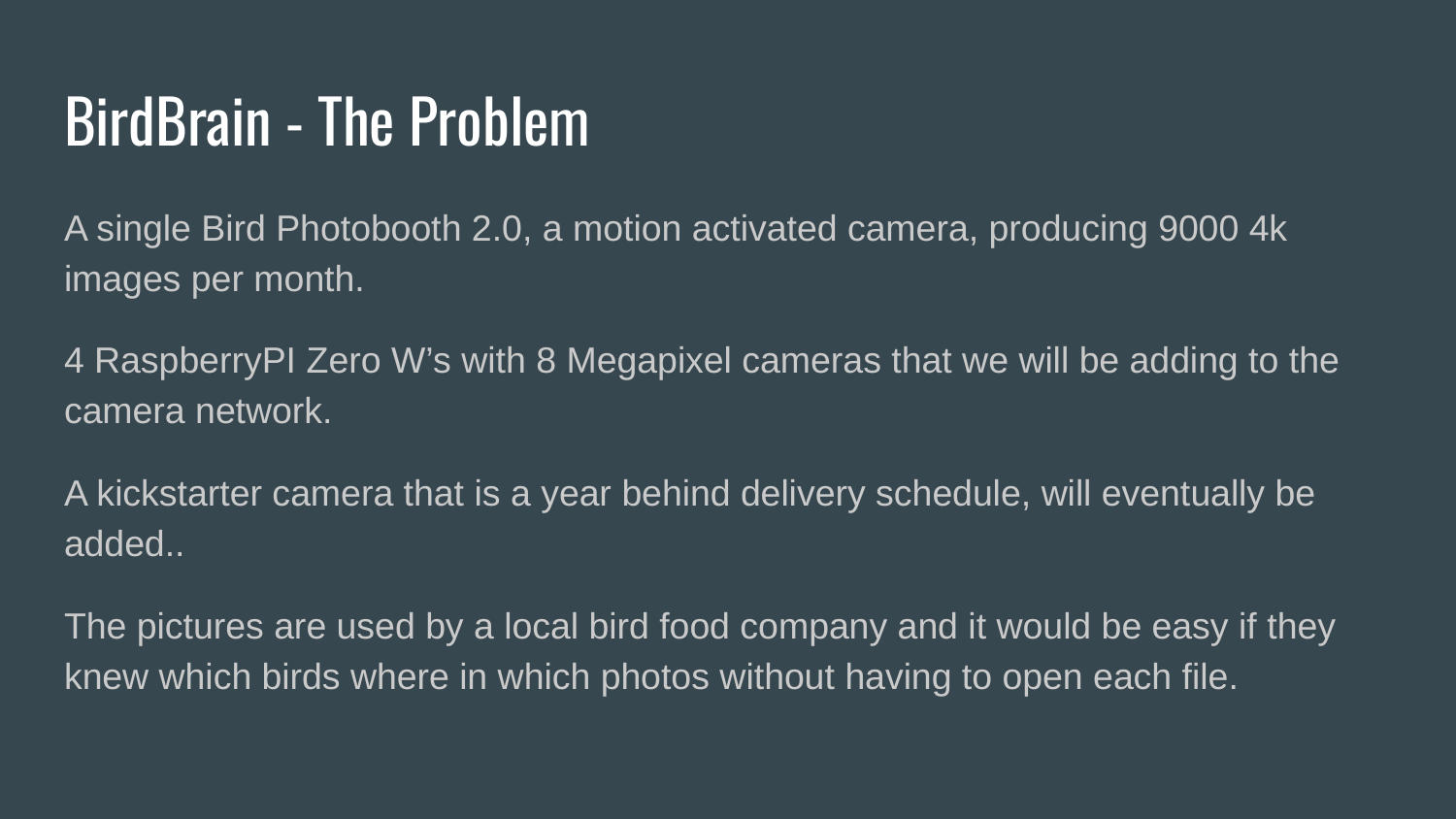

# BirdBrain - The Problem
A single Bird Photobooth 2.0, a motion activated camera, producing 9000 4k images per month.
4 RaspberryPI Zero W’s with 8 Megapixel cameras that we will be adding to the camera network.
A kickstarter camera that is a year behind delivery schedule, will eventually be added..
The pictures are used by a local bird food company and it would be easy if they knew which birds where in which photos without having to open each file.